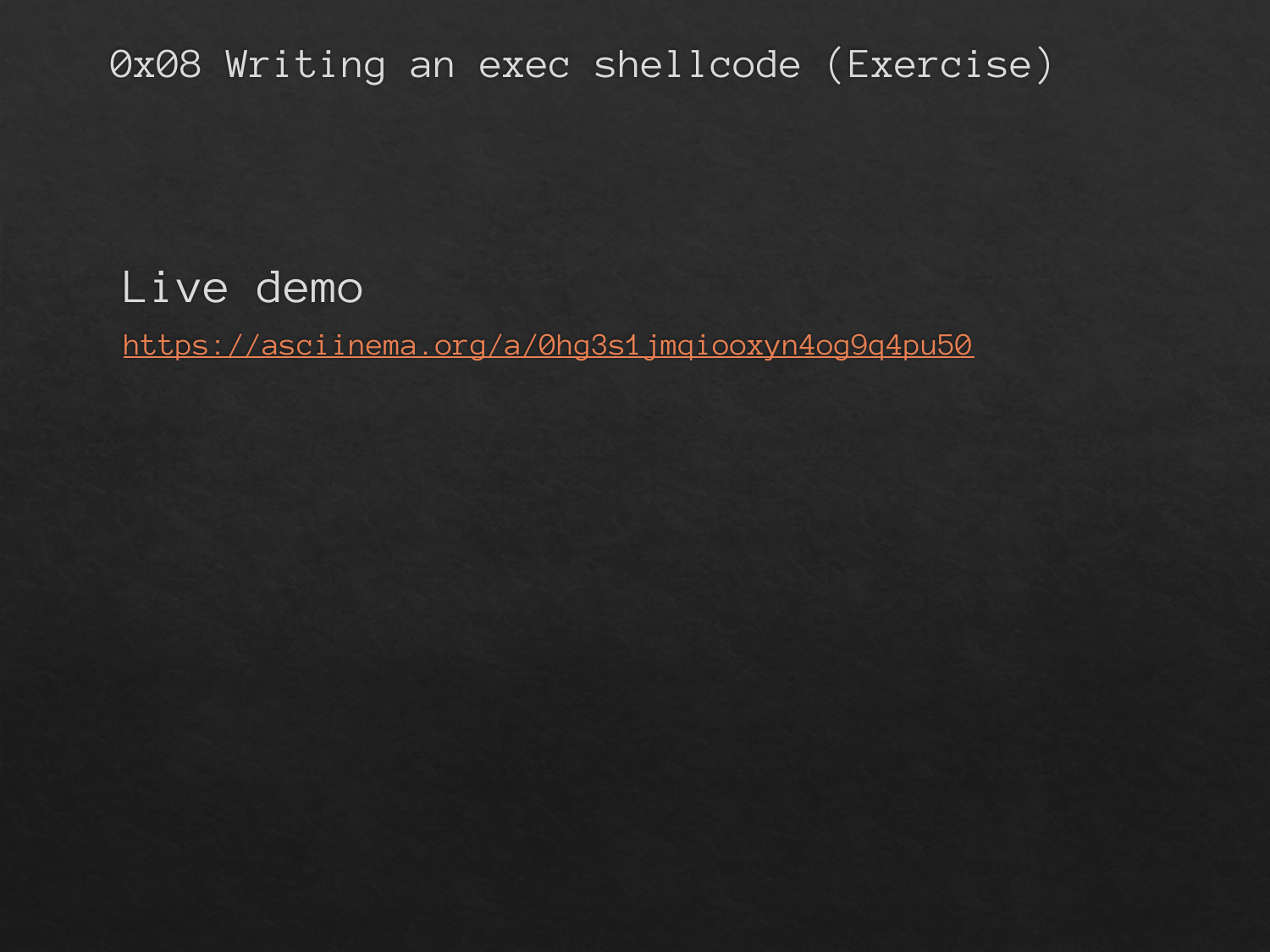

# 0x08 Writing an exec shellcode (Exercise)

Live demo
https://asciinema.org/a/0hg3s1jmqiooxyn4og9q4pu50